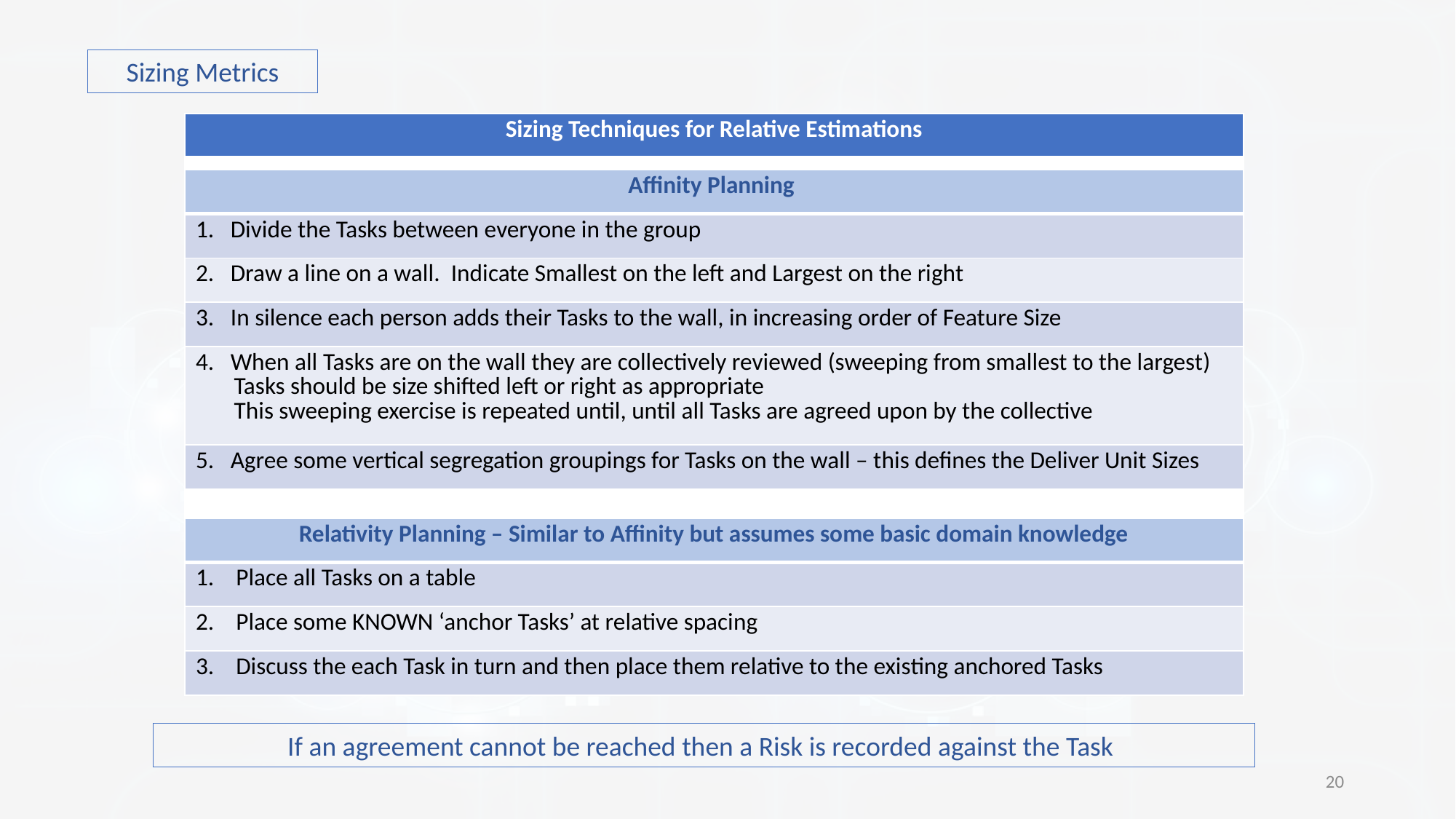

Sizing Metrics
| Sizing Techniques for Relative Estimations |
| --- |
|  |
| Affinity Planning |
| --- |
| 1. Divide the Tasks between everyone in the group |
| 2. Draw a line on a wall. Indicate Smallest on the left and Largest on the right |
| 3. In silence each person adds their Tasks to the wall, in increasing order of Feature Size |
| 4. When all Tasks are on the wall they are collectively reviewed (sweeping from smallest to the largest) Tasks should be size shifted left or right as appropriate This sweeping exercise is repeated until, until all Tasks are agreed upon by the collective |
| 5. Agree some vertical segregation groupings for Tasks on the wall – this defines the Deliver Unit Sizes |
| Relativity Planning – Similar to Affinity but assumes some basic domain knowledge |
| --- |
| 1. Place all Tasks on a table |
| 2. Place some KNOWN ‘anchor Tasks’ at relative spacing |
| 3. Discuss the each Task in turn and then place them relative to the existing anchored Tasks |
If an agreement cannot be reached then a Risk is recorded against the Task
20